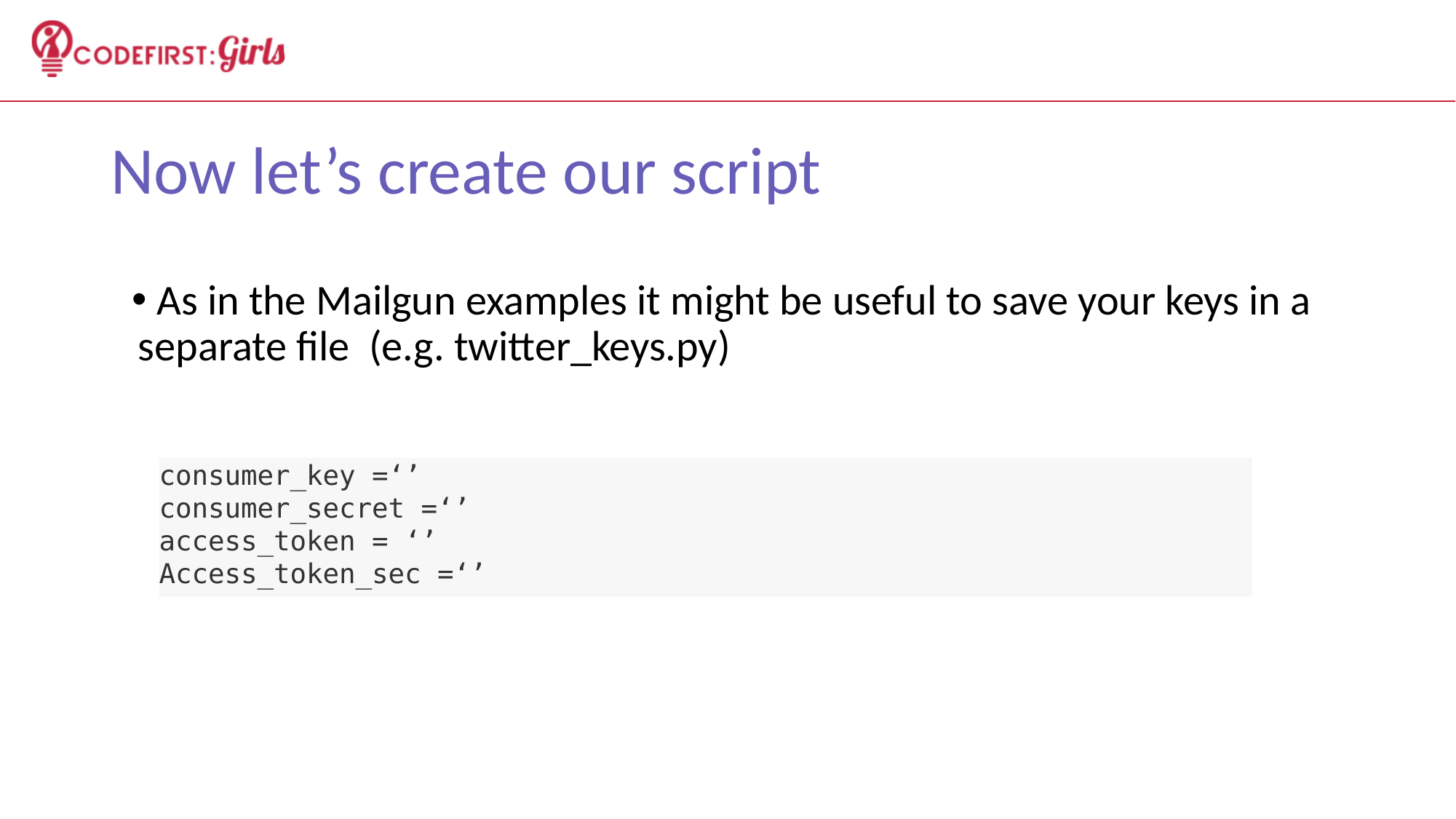

# Now let’s create our script
 As in the Mailgun examples it might be useful to save your keys in a separate file  (e.g. twitter_keys.py)

consumer_key =‘’
consumer_secret =‘’
access_token = ‘’
Access_token_sec =‘’